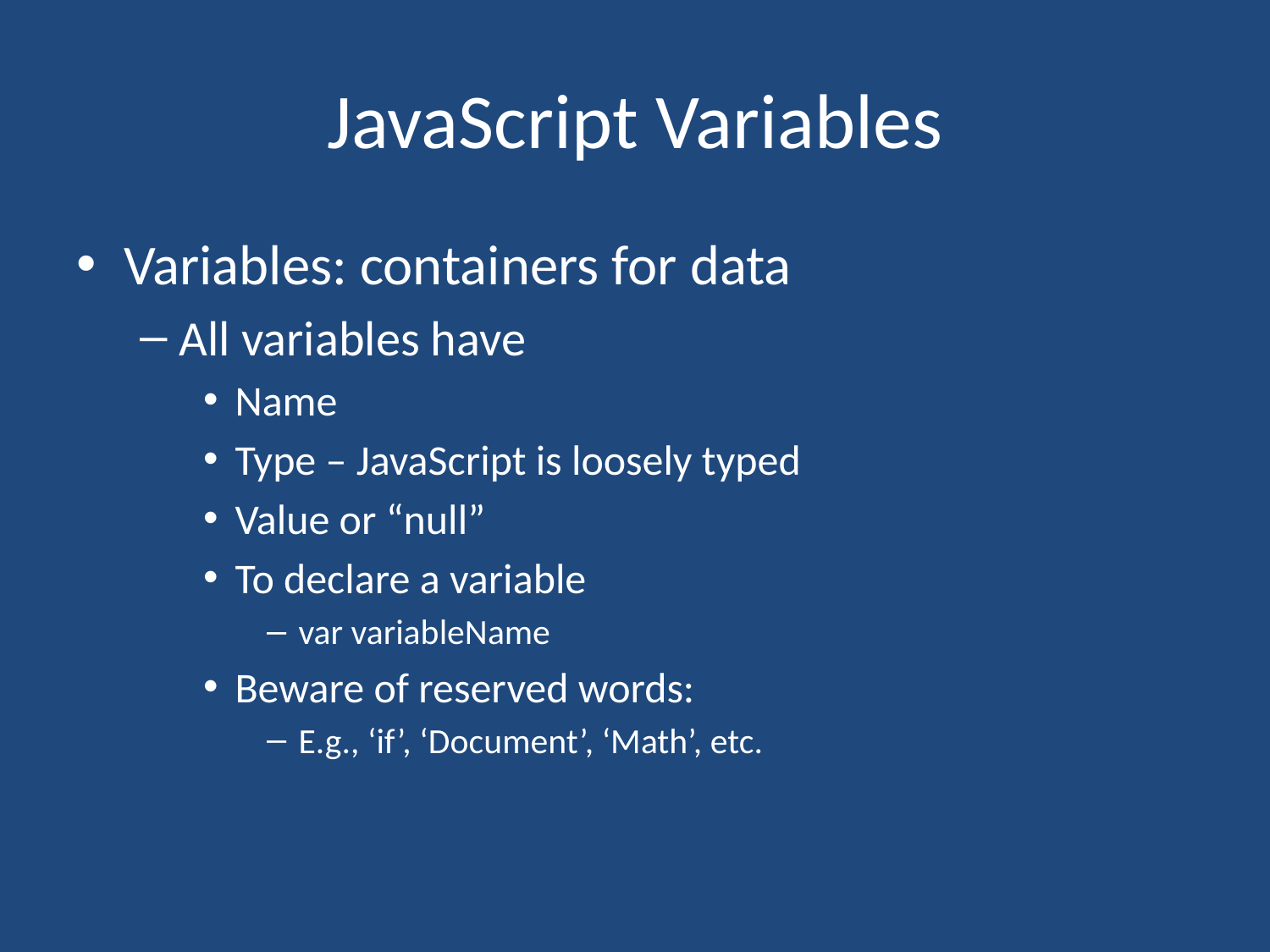

# JavaScript Variables
Variables: containers for data
All variables have
Name
Type – JavaScript is loosely typed
Value or “null”
To declare a variable
var variableName
Beware of reserved words:
E.g., ‘if’, ‘Document’, ‘Math’, etc.